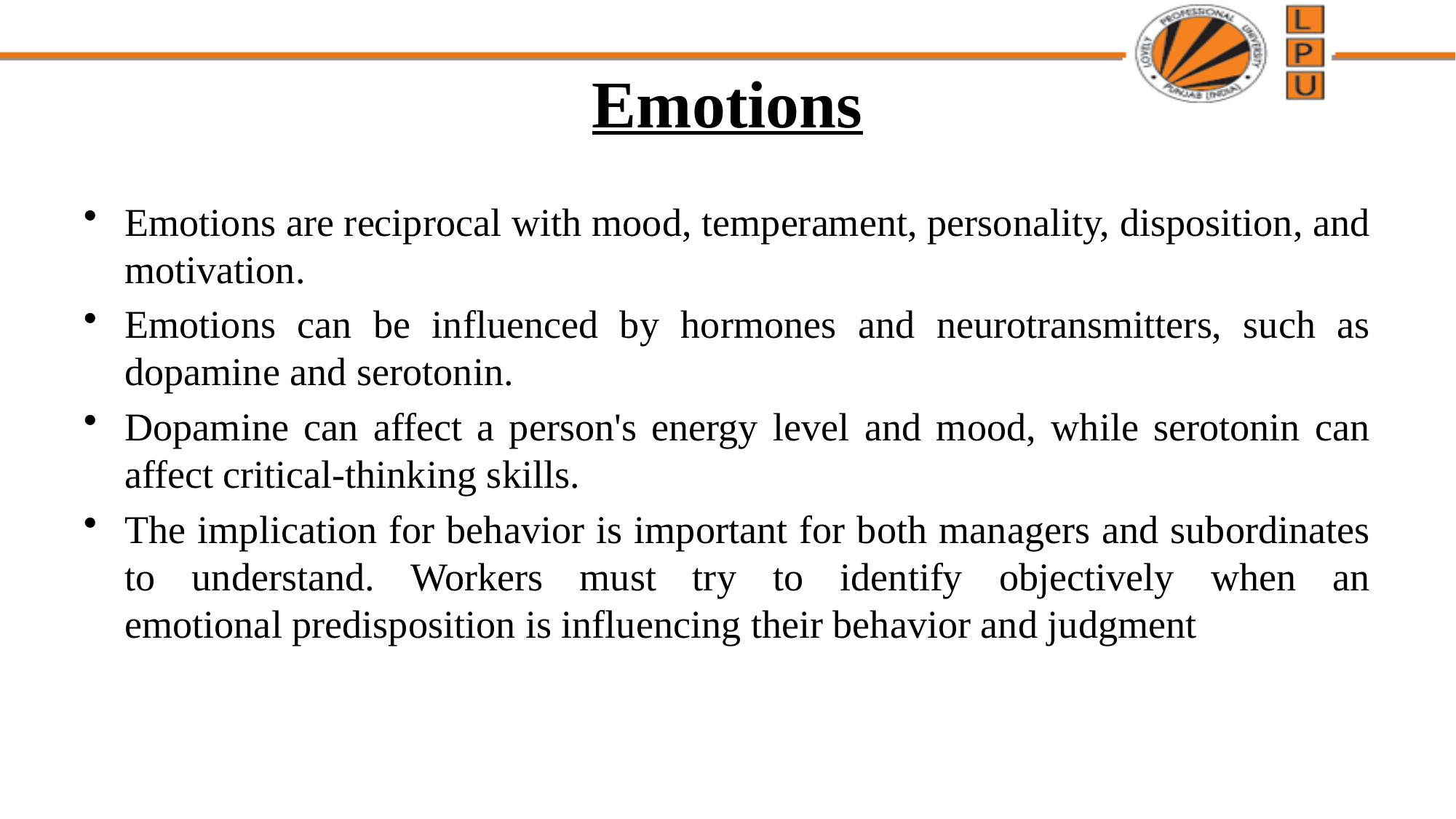

# Emotions
Emotions are reciprocal with mood, temperament, personality, disposition, and motivation.
Emotions can be influenced by hormones and neurotransmitters, such as dopamine and serotonin.
Dopamine can affect a person's energy level and mood, while serotonin can affect critical-thinking skills.
The implication for behavior is important for both managers and subordinates to understand. Workers must try to identify objectively when an emotional predisposition is influencing their behavior and judgment